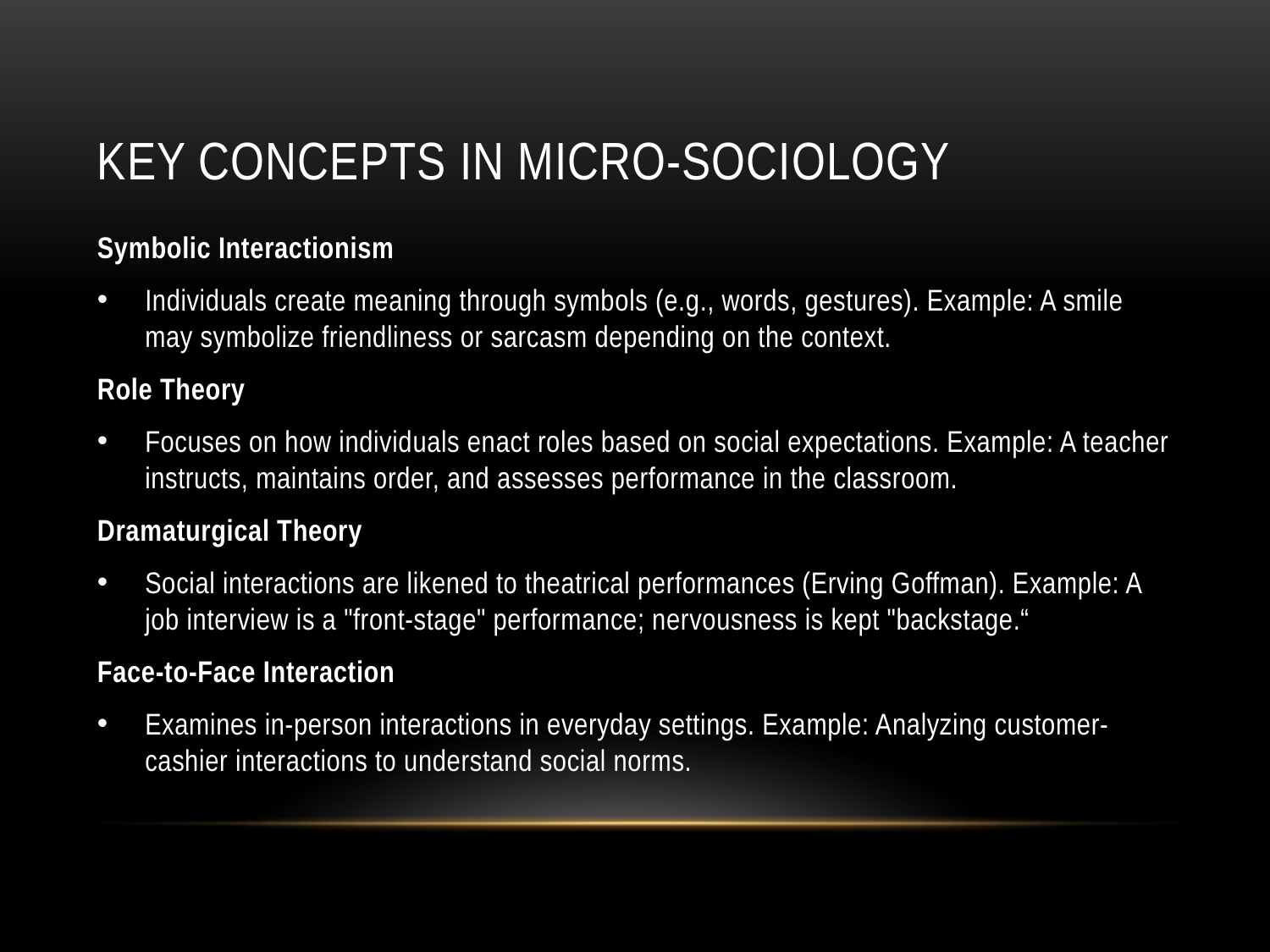

# Key Concepts in Micro-Sociology
Symbolic Interactionism
Individuals create meaning through symbols (e.g., words, gestures). Example: A smile may symbolize friendliness or sarcasm depending on the context.
Role Theory
Focuses on how individuals enact roles based on social expectations. Example: A teacher instructs, maintains order, and assesses performance in the classroom.
Dramaturgical Theory
Social interactions are likened to theatrical performances (Erving Goffman). Example: A job interview is a "front-stage" performance; nervousness is kept "backstage.“
Face-to-Face Interaction
Examines in-person interactions in everyday settings. Example: Analyzing customer-cashier interactions to understand social norms.